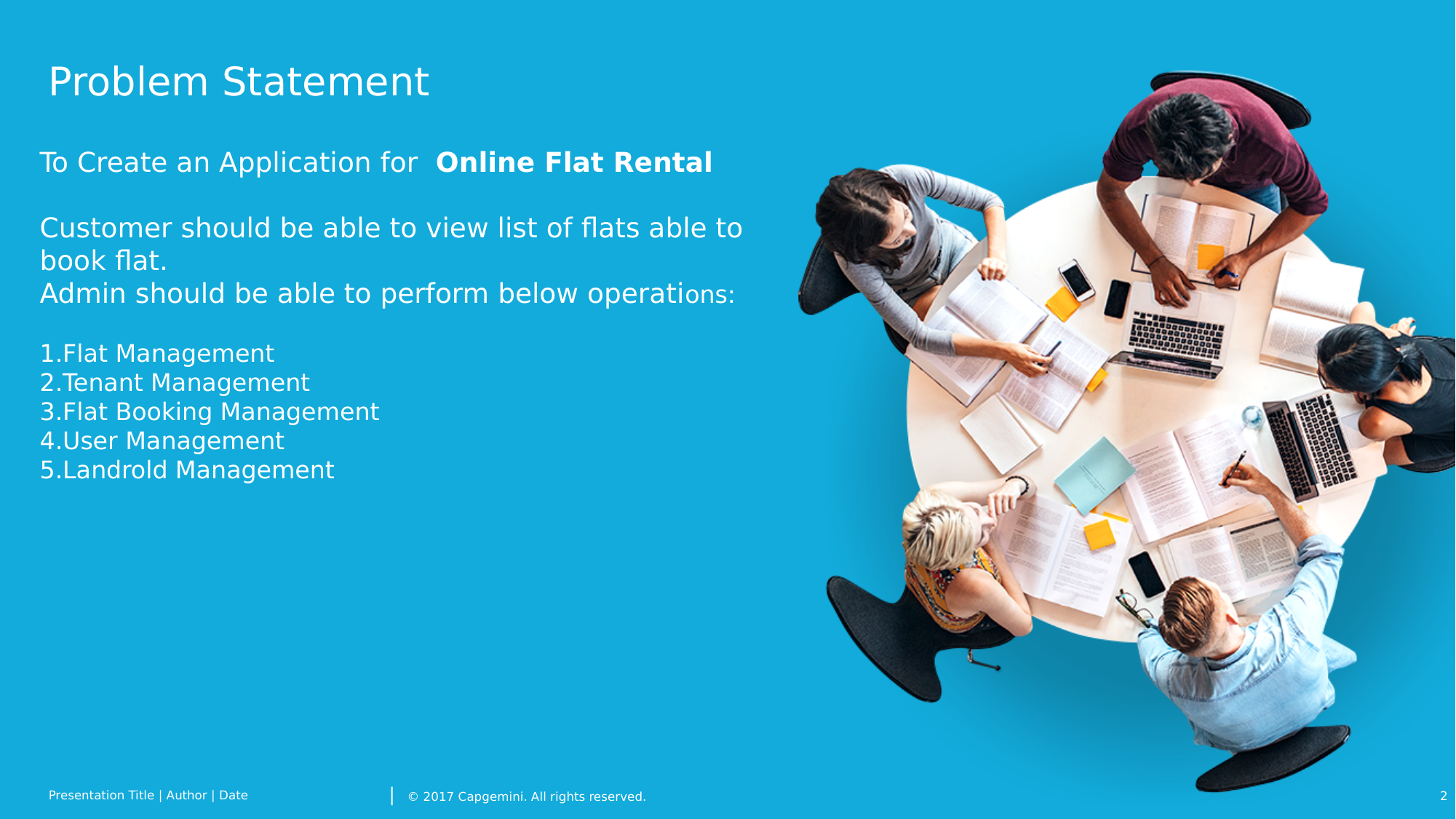

Problem Statement

To Create an Application for  Online Flat Rental

Customer should be able to view list of flats able to book flat.
Admin should be able to perform below operations:

1.Flat Management
2.Tenant Management
3.Flat Booking Management
4.User Management
5.Landrold Management